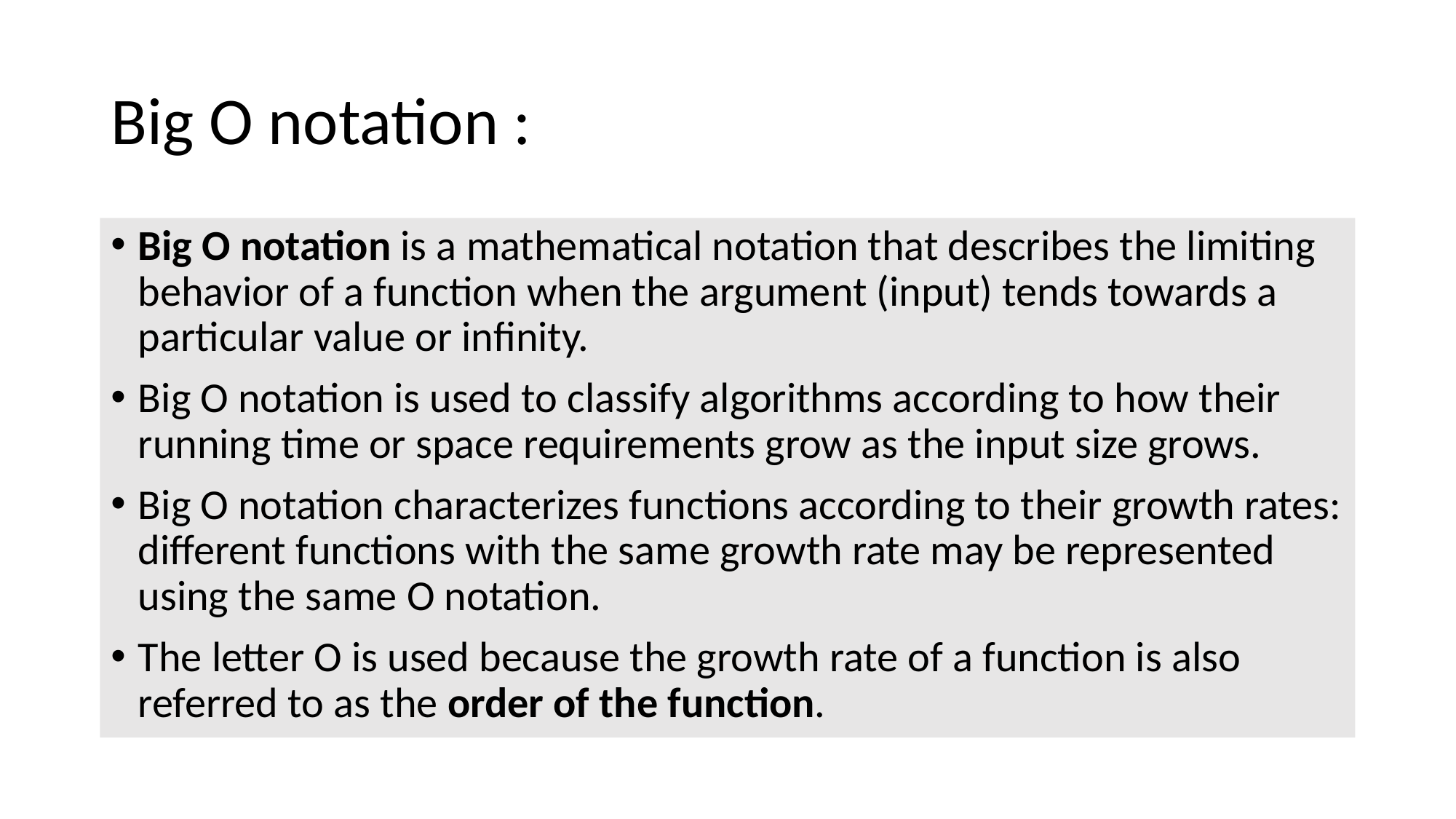

# Big O notation :
Big O notation is a mathematical notation that describes the limiting behavior of a function when the argument (input) tends towards a particular value or infinity.
Big O notation is used to classify algorithms according to how their running time or space requirements grow as the input size grows.
Big O notation characterizes functions according to their growth rates: different functions with the same growth rate may be represented using the same O notation.
The letter O is used because the growth rate of a function is also referred to as the order of the function.